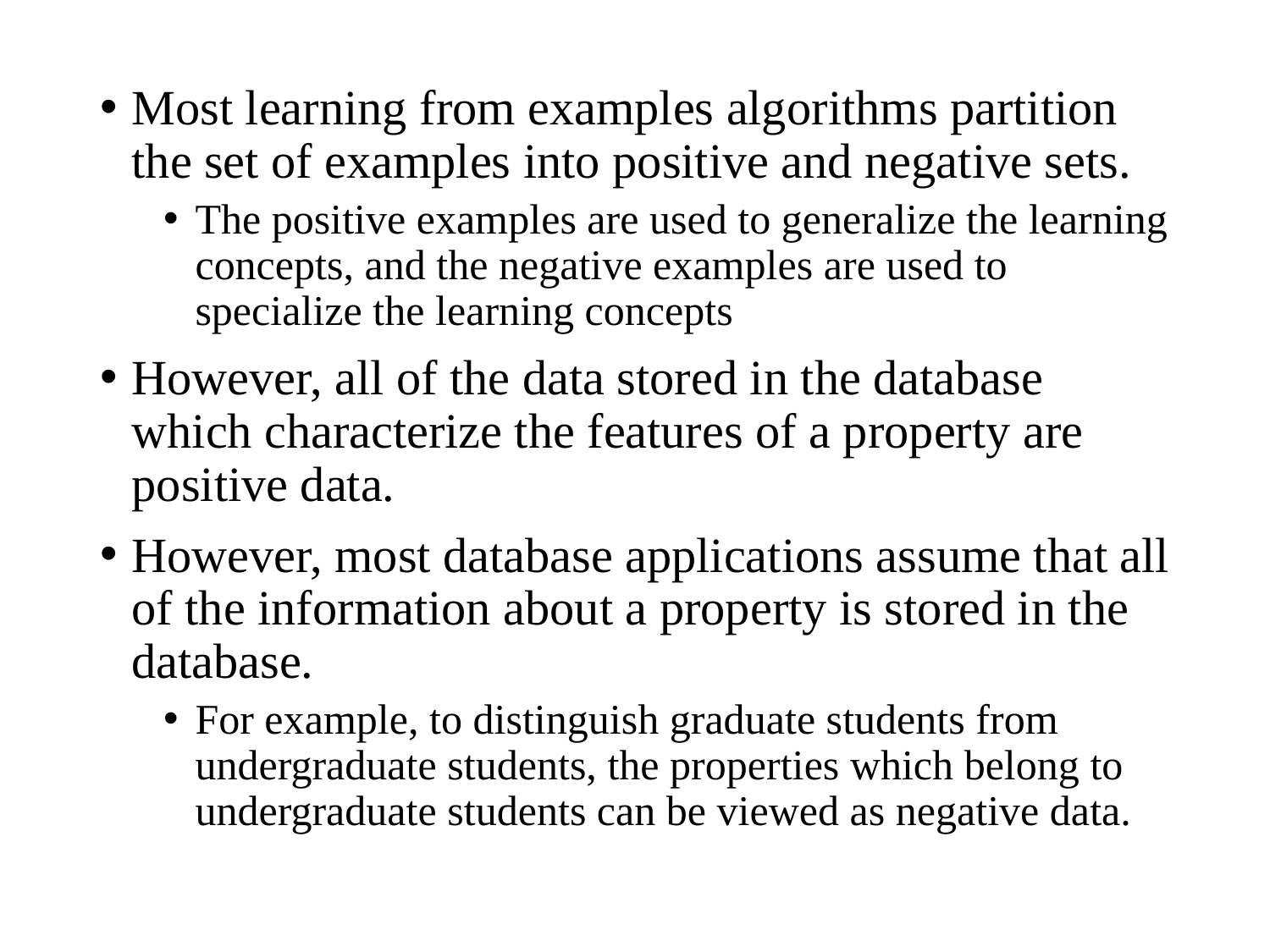

Most learning from examples algorithms partition the set of examples into positive and negative sets.
The positive examples are used to generalize the learning concepts, and the negative examples are used to specialize the learning concepts
However, all of the data stored in the database which characterize the features of a property are positive data.
However, most database applications assume that all of the information about a property is stored in the database.
For example, to distinguish graduate students from undergraduate students, the properties which belong to undergraduate students can be viewed as negative data.